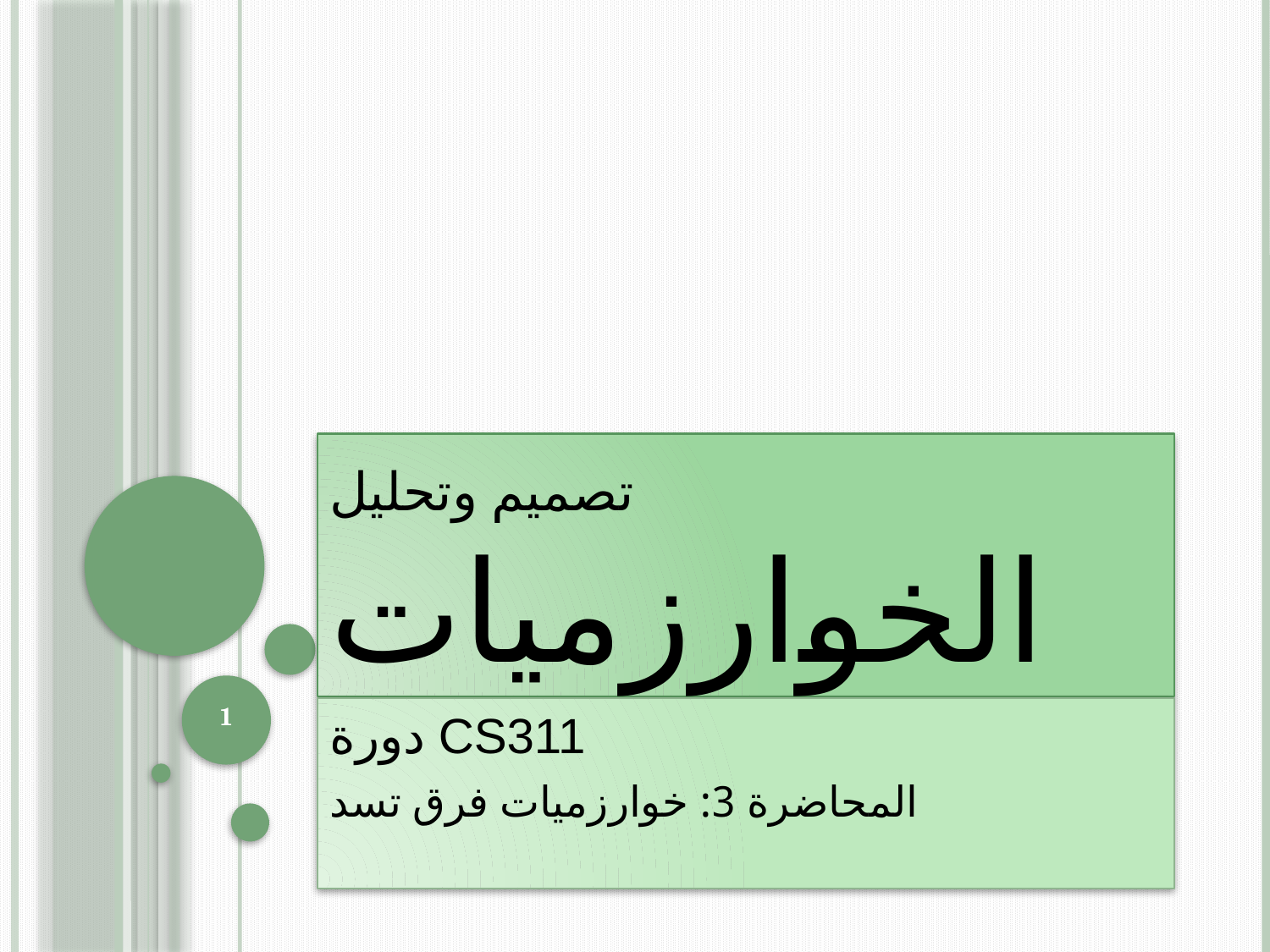

# تصميم وتحليل الخوارزميات
1
دورة CS311
المحاضرة 3: خوارزميات فرق تسد